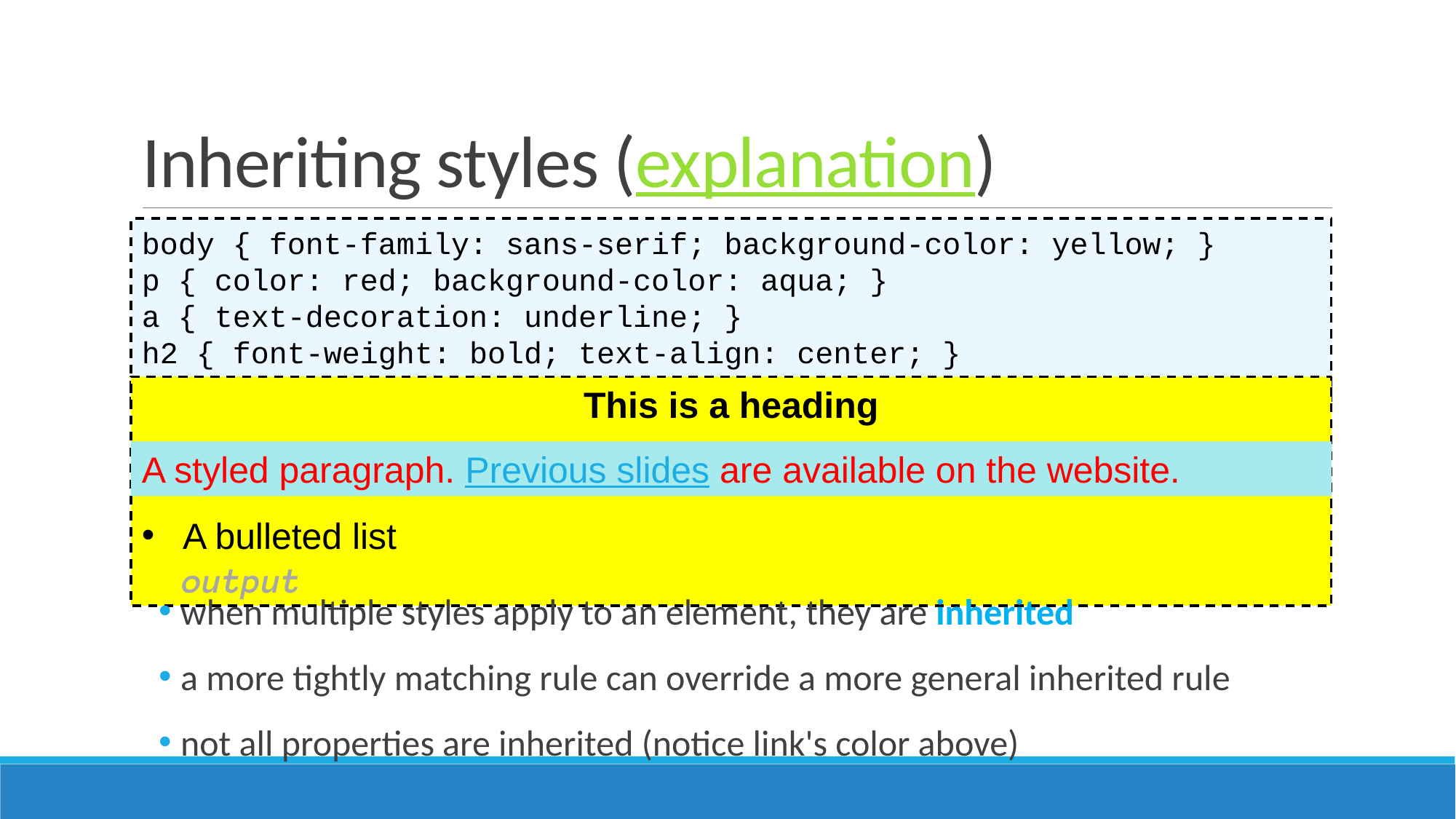

# Inheriting styles (explanation)
body { font-family: sans-serif; background-color: yellow; }
p { color: red; background-color: aqua; }
a { text-decoration: underline; }
h2 { font-weight: bold; text-align: center; }	       		  CSS
This is a heading

A bulleted list		                                                                             output

A styled paragraph. Previous slides are available on the website.

when multiple styles apply to an element, they are inherited
a more tightly matching rule can override a more general inherited rule
not all properties are inherited (notice link's color above)